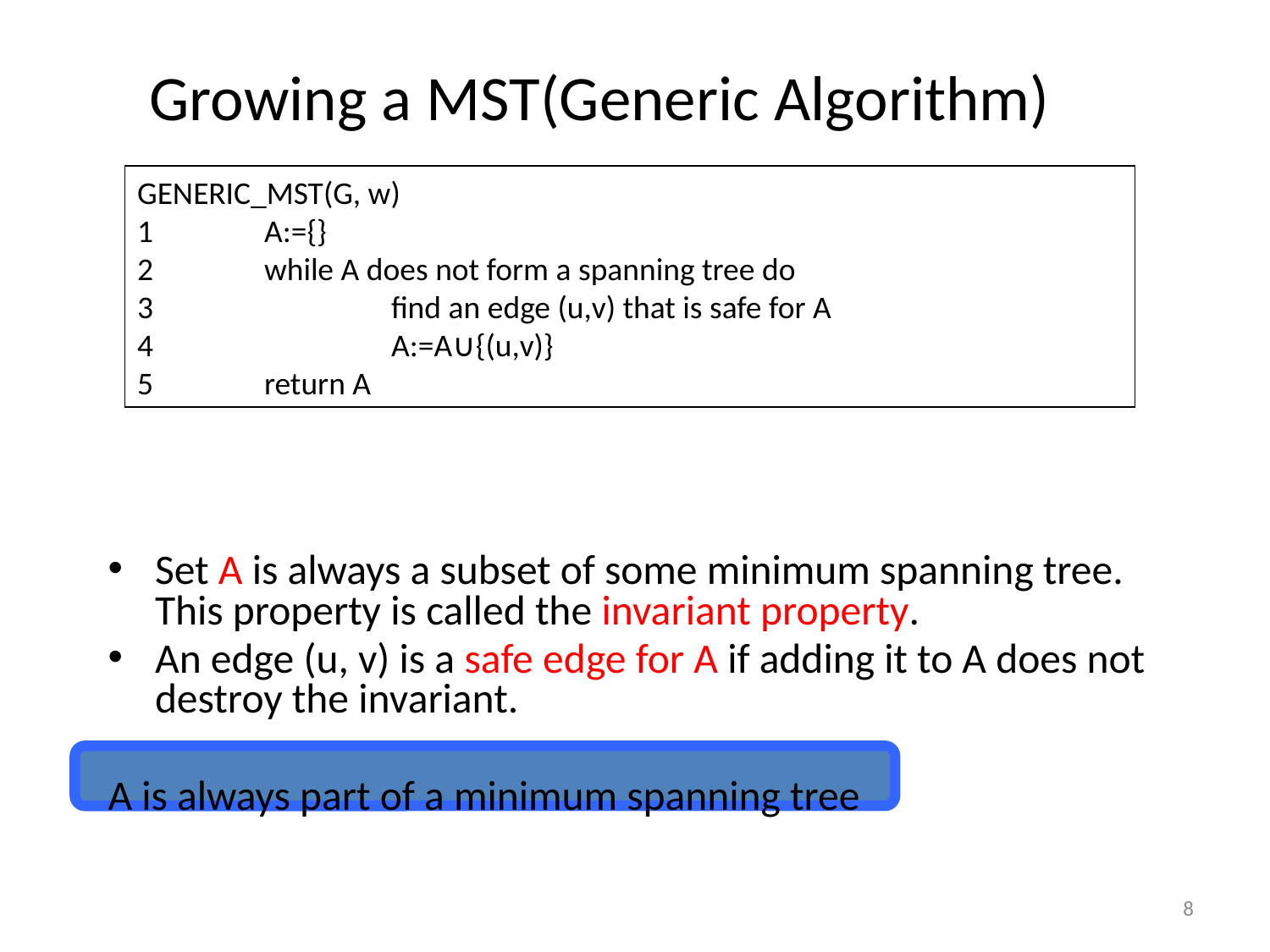

# Growing a MST(Generic Algorithm)
GENERIC_MST(G, w)
1	A:={}
2	while A does not form a spanning tree do
3		find an edge (u,v) that is safe for A
4		A:=A∪{(u,v)}
5	return A
Set A is always a subset of some minimum spanning tree. This property is called the invariant property.
An edge (u, v) is a safe edge for A if adding it to A does not destroy the invariant.

A is always part of a minimum spanning tree

8